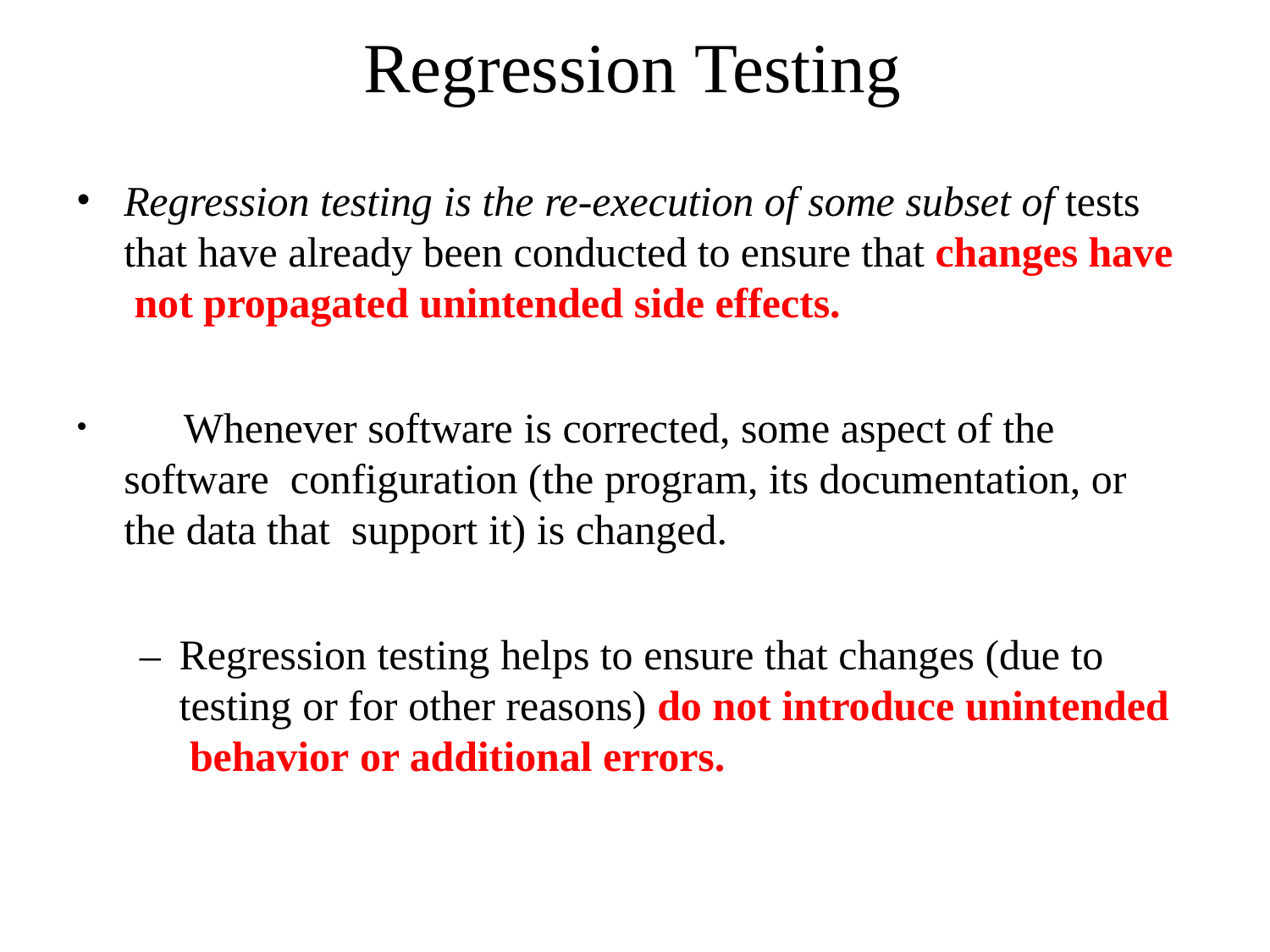

# Regression Testing
Regression testing is the re-execution of some subset of tests  that have already been conducted to ensure that changes have  not propagated unintended side effects.

	Whenever software is corrected, some aspect of the software  configuration (the program, its documentation, or the data that  support it) is changed.

–	Regression testing helps to ensure that changes (due to  testing or for other reasons) do not introduce unintended  behavior or additional errors.